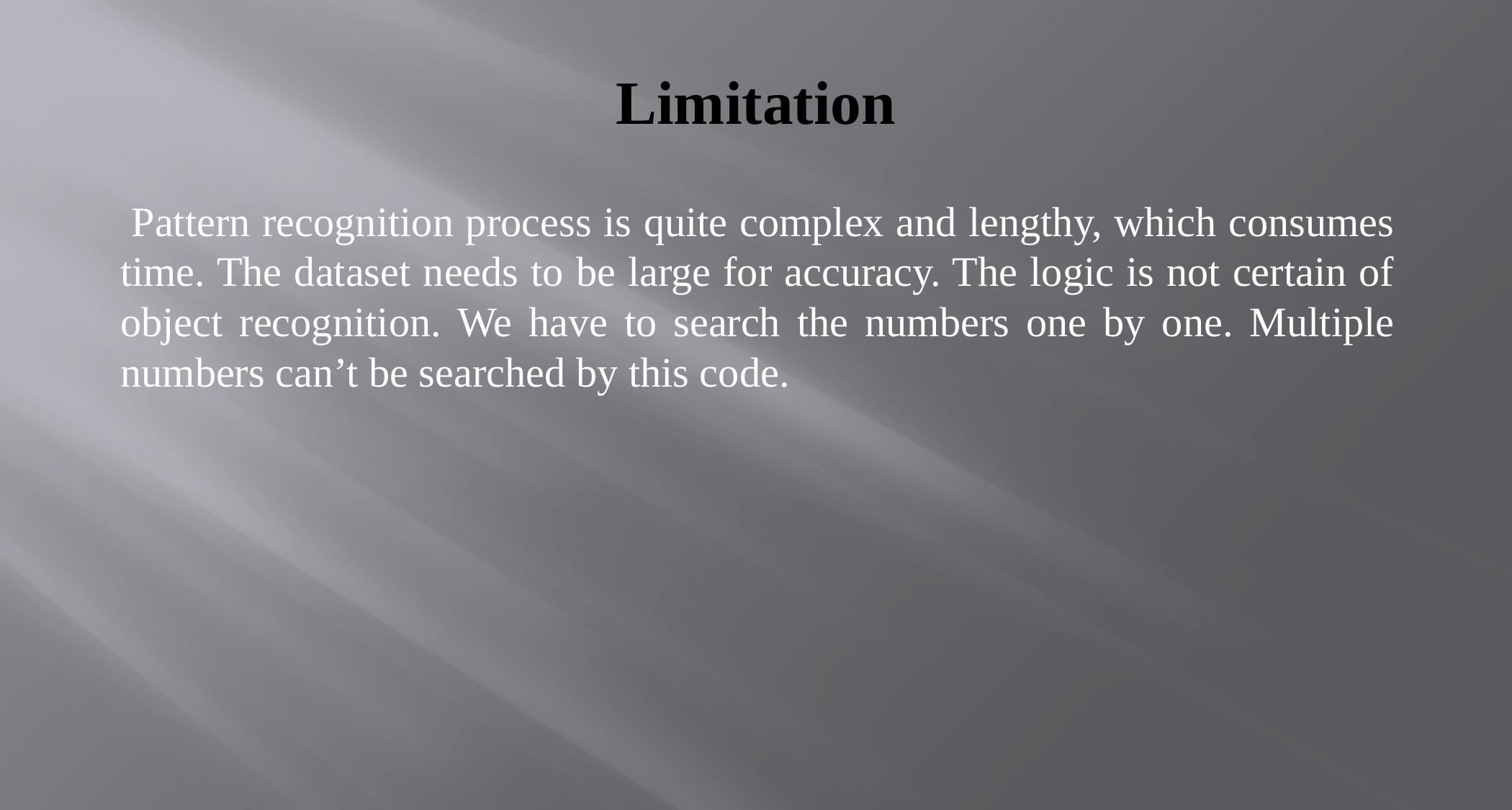

# Limitation
     Pattern recognition process is quite complex and lengthy, which consumes time. The dataset needs to be large for accuracy. The logic is not certain of object recognition. We have to search the numbers one by one. Multiple numbers can’t be searched by this code.